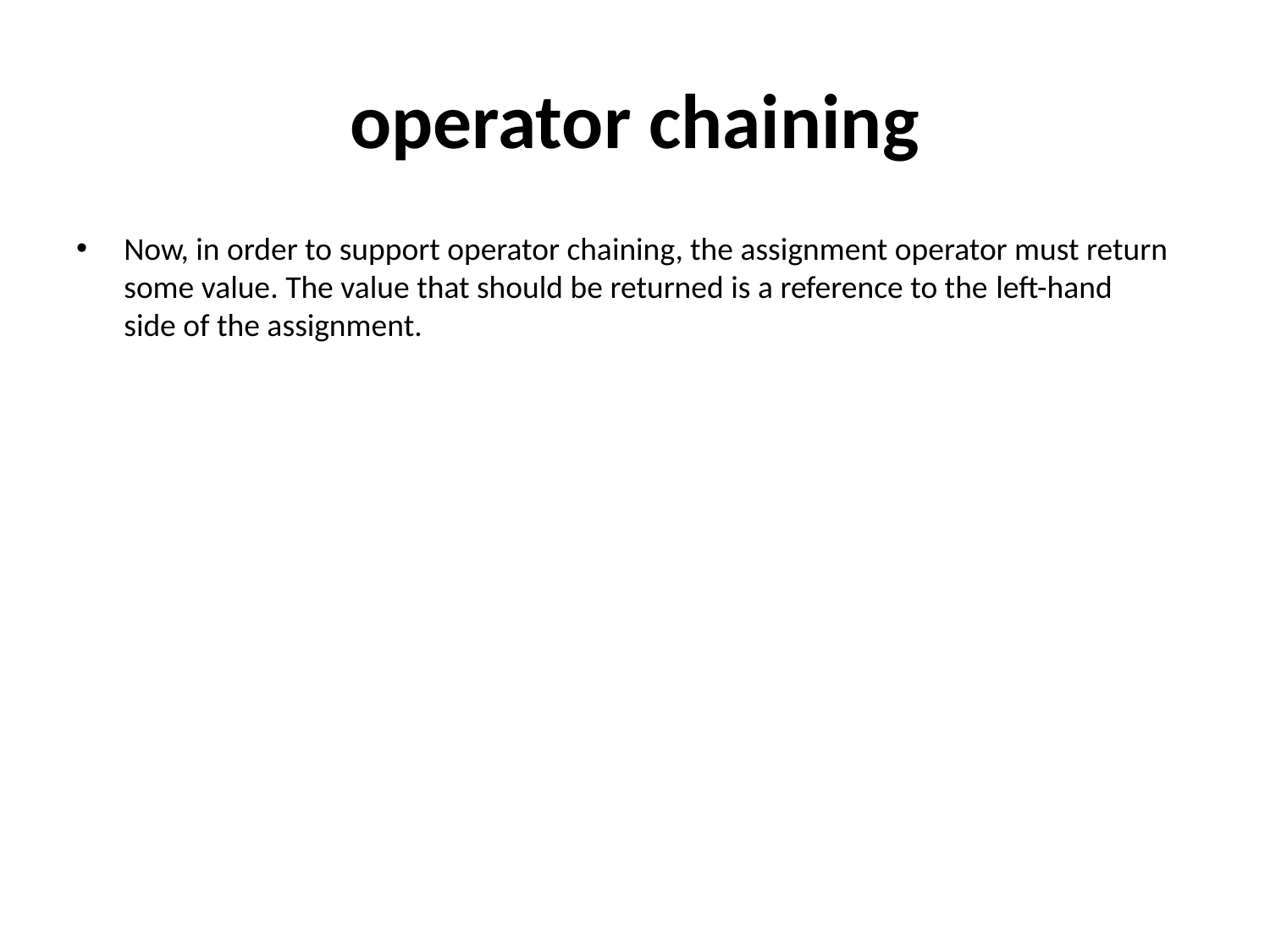

# operator chaining
Now, in order to support operator chaining, the assignment operator must return some value. The value that should be returned is a reference to the left-hand side of the assignment.